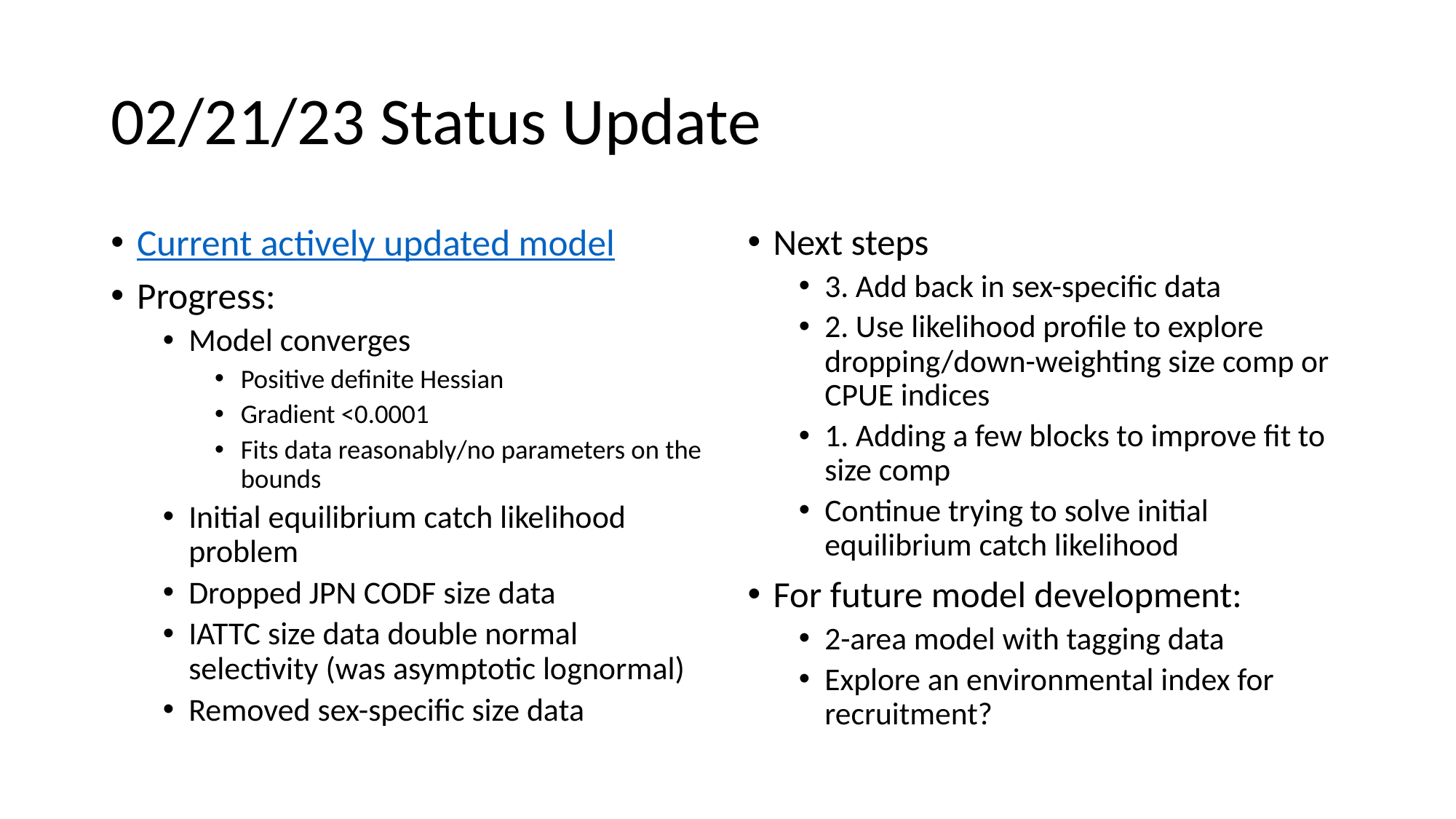

# 02/21/23 Status Update
Current actively updated model
Progress:
Model converges
Positive definite Hessian
Gradient <0.0001
Fits data reasonably/no parameters on the bounds
Initial equilibrium catch likelihood problem
Dropped JPN CODF size data
IATTC size data double normal selectivity (was asymptotic lognormal)
Removed sex-specific size data
Next steps
3. Add back in sex-specific data
2. Use likelihood profile to explore dropping/down-weighting size comp or CPUE indices
1. Adding a few blocks to improve fit to size comp
Continue trying to solve initial equilibrium catch likelihood
For future model development:
2-area model with tagging data
Explore an environmental index for recruitment?